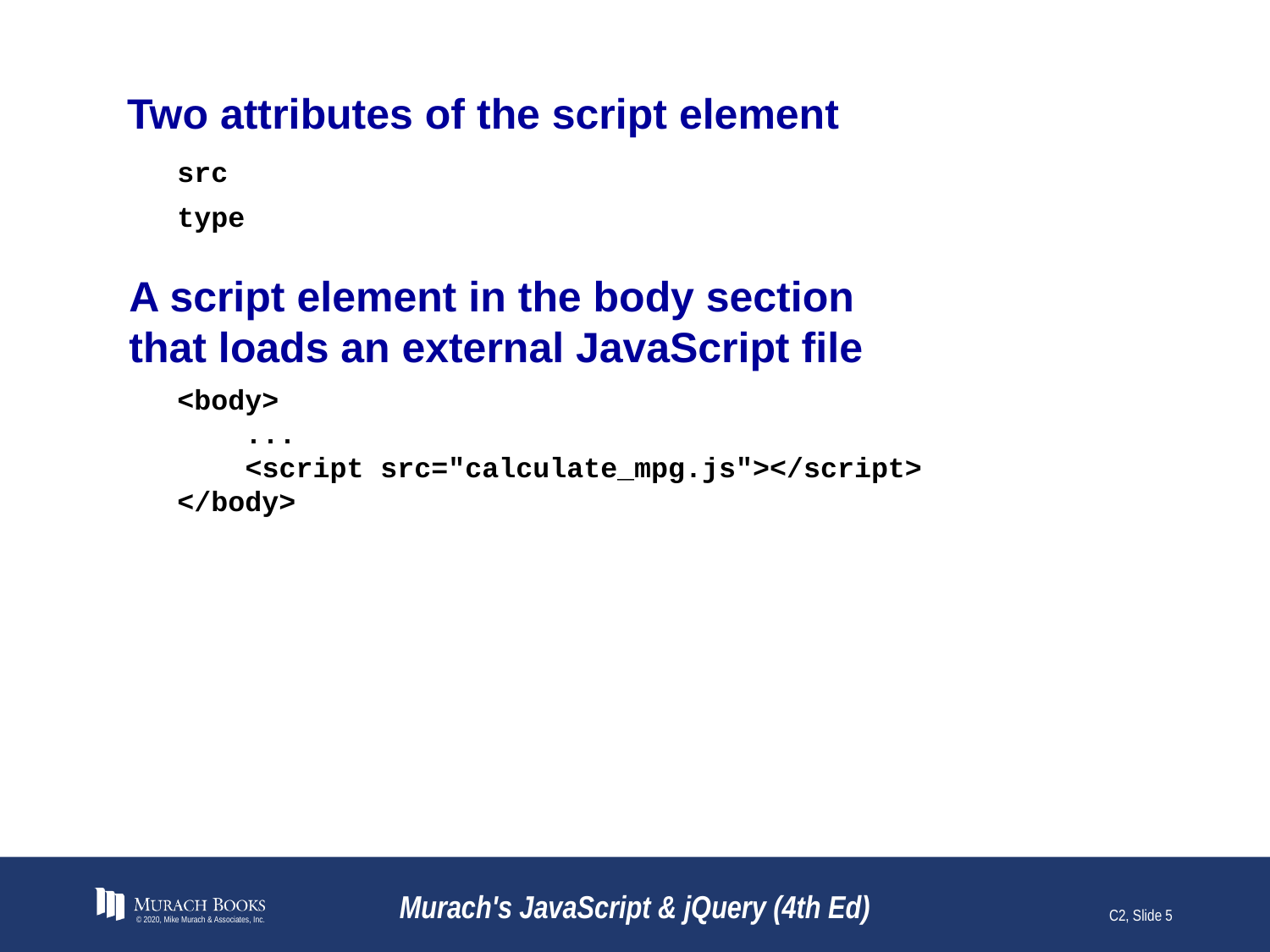

# Two attributes of the script element
src
type
A script element in the body section
that loads an external JavaScript file
<body>
    ...
    <script src="calculate_mpg.js"></script>
</body>

© 2020, Mike Murach & Associates, Inc.
Murach's JavaScript & jQuery (4th Ed)

C2, Slide 5